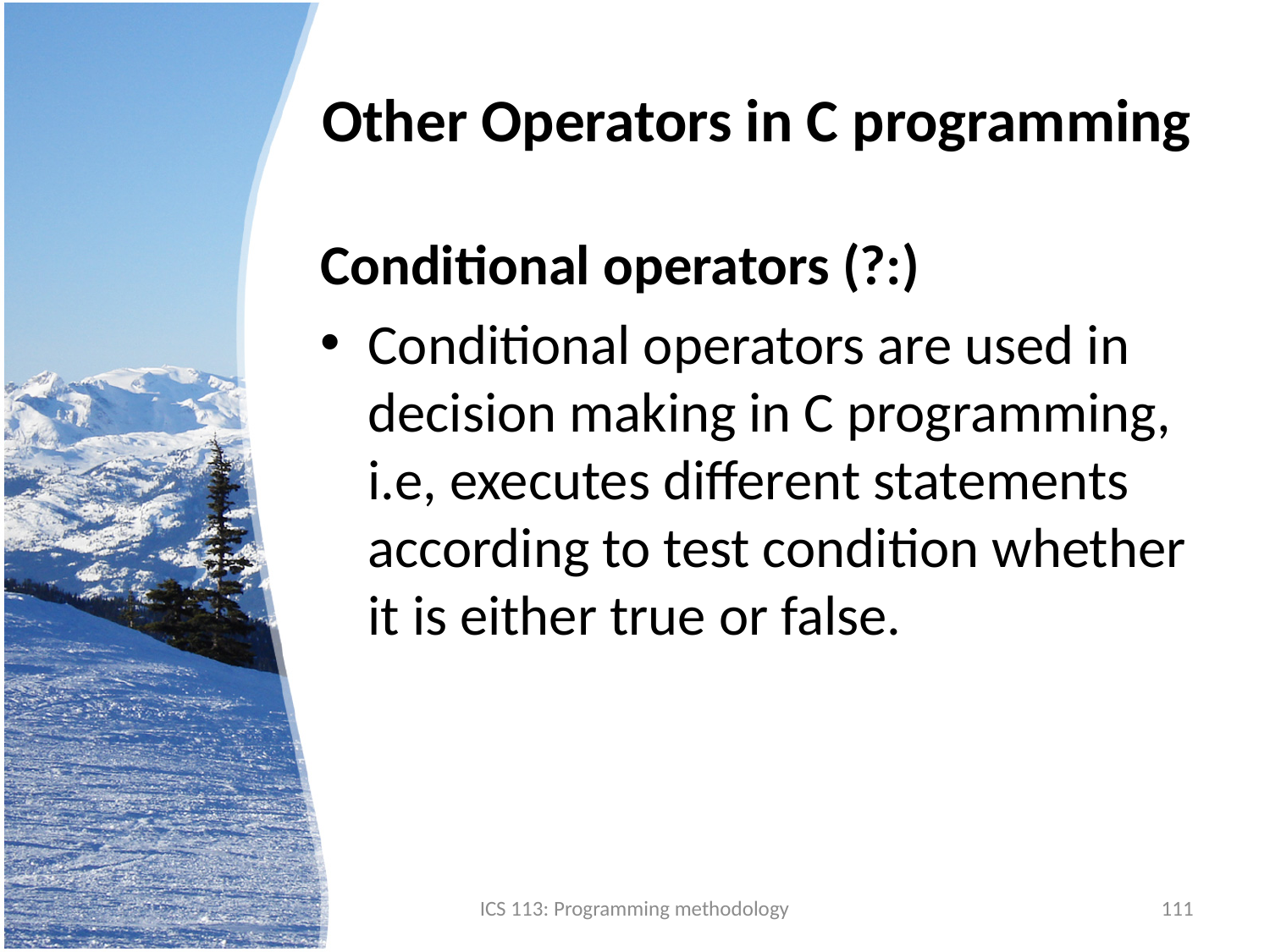

# Other Operators in C programming
Conditional operators (?:)
Conditional operators are used in decision making in C programming, i.e, executes different statements according to test condition whether it is either true or false.

ICS 113: Programming methodology
111